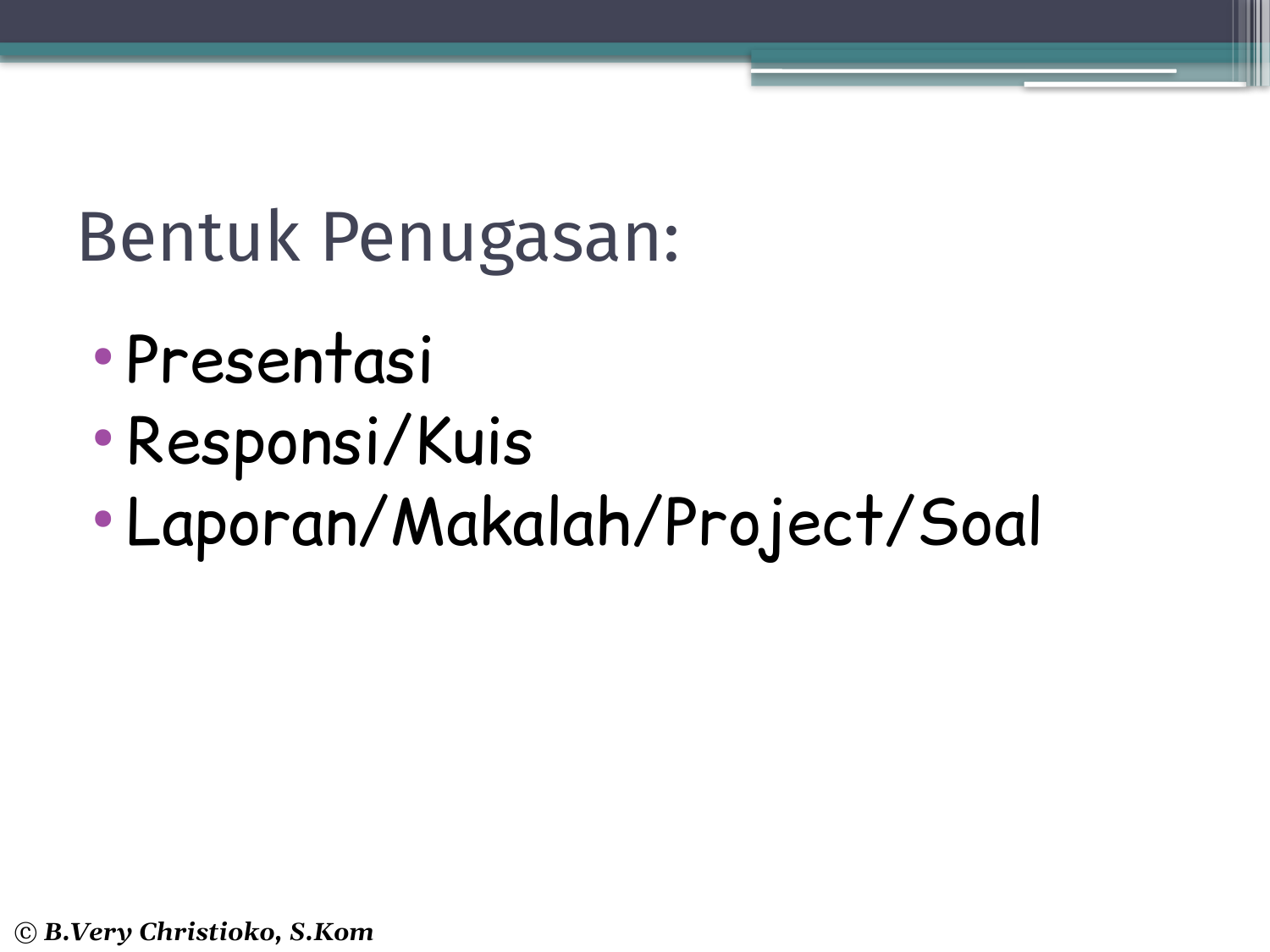

# Bentuk Penugasan:
Presentasi
Responsi/Kuis
Laporan/Makalah/Project/Soal

© B.Very Christioko, S.Kom